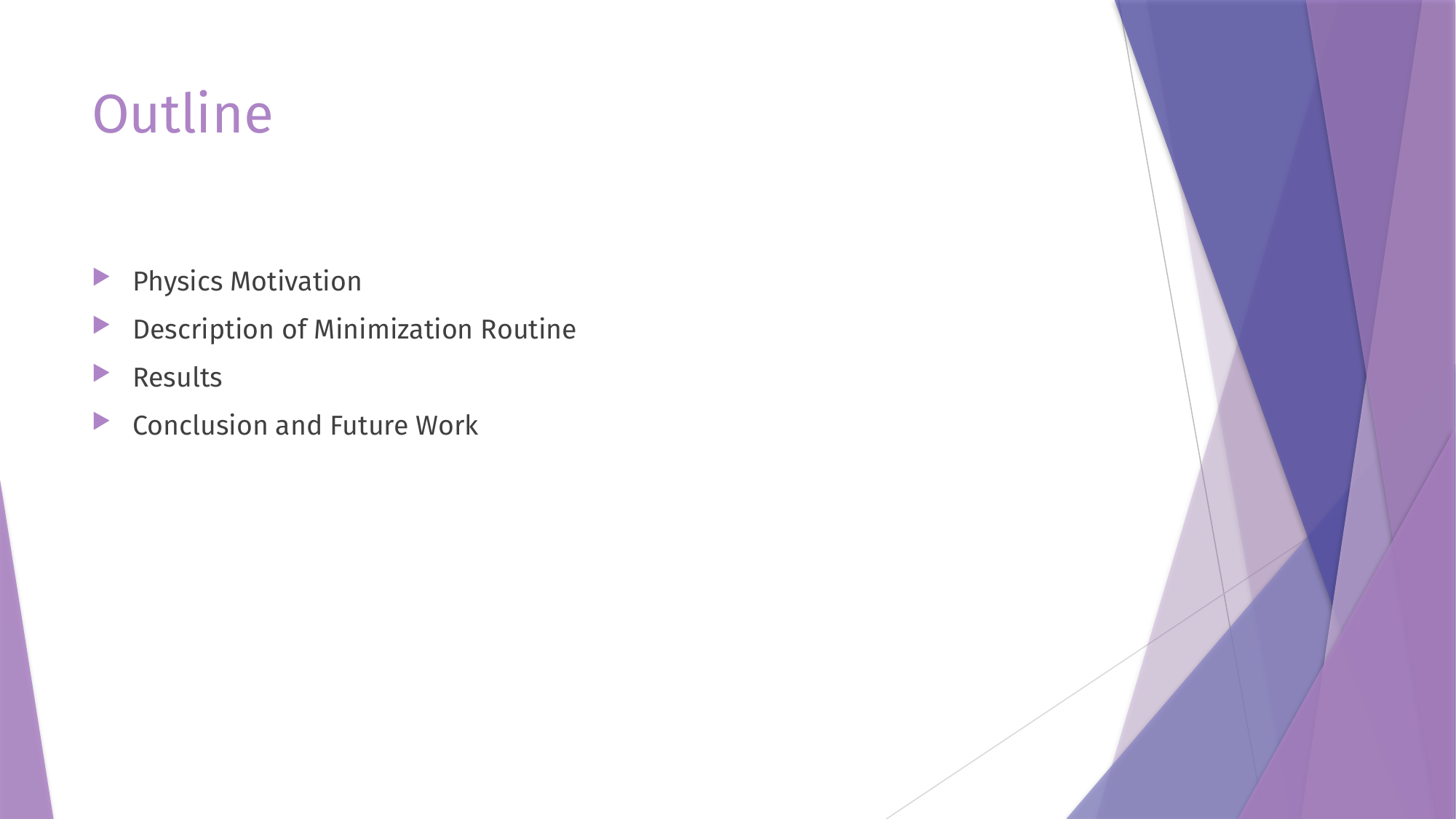

# Outline
Physics Motivation
Description of Minimization Routine
Results
Conclusion and Future Work